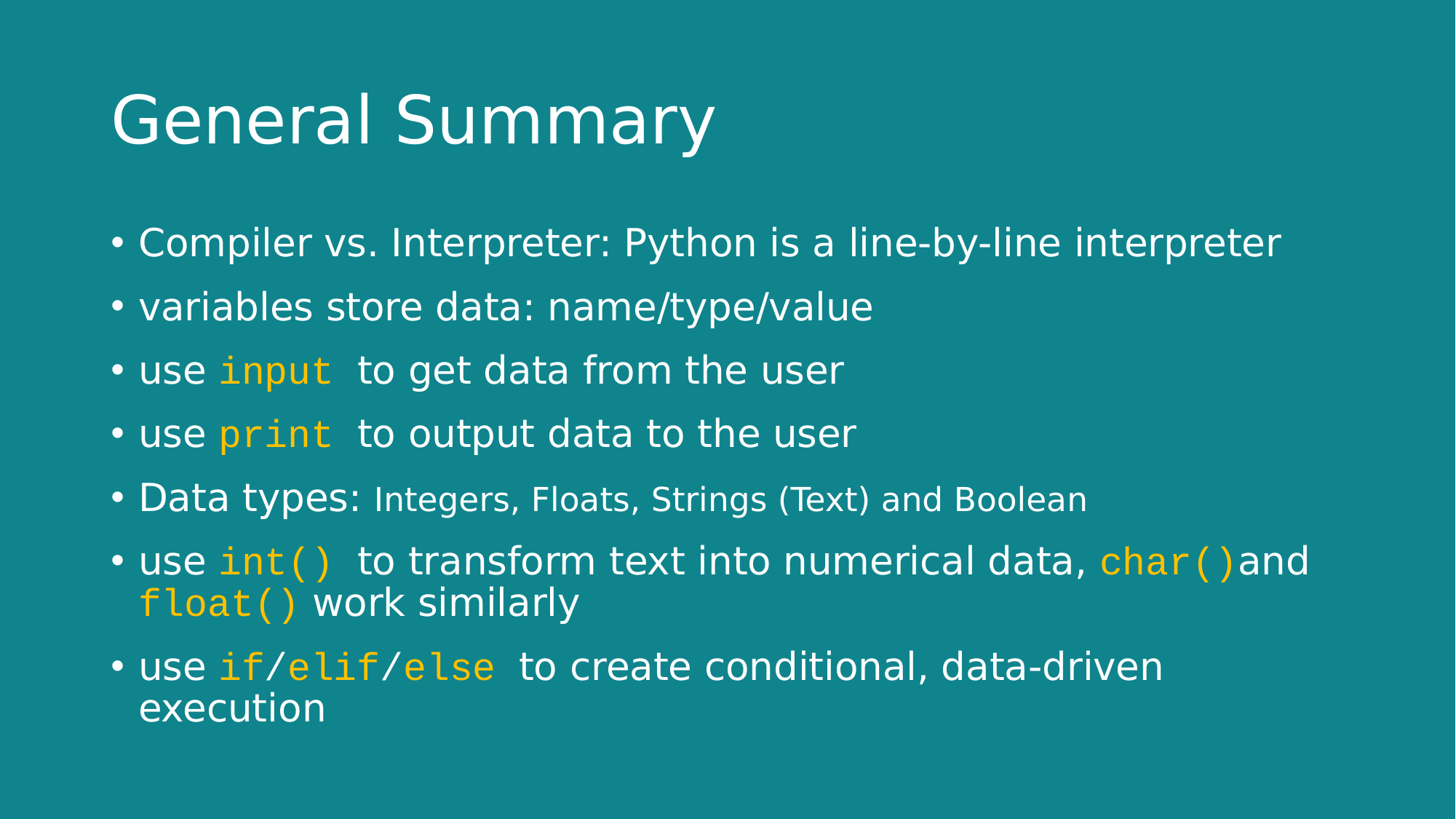

General Summary
Compiler vs. Interpreter: Python is a line-by-line interpreter
variables store data: name/type/value
use input to get data from the user
use print to output data to the user
Data types: Integers, Floats, Strings (Text) and Boolean
use int() to transform text into numerical data, char()and float() work similarly
use if/elif/else to create conditional, data-driven execution